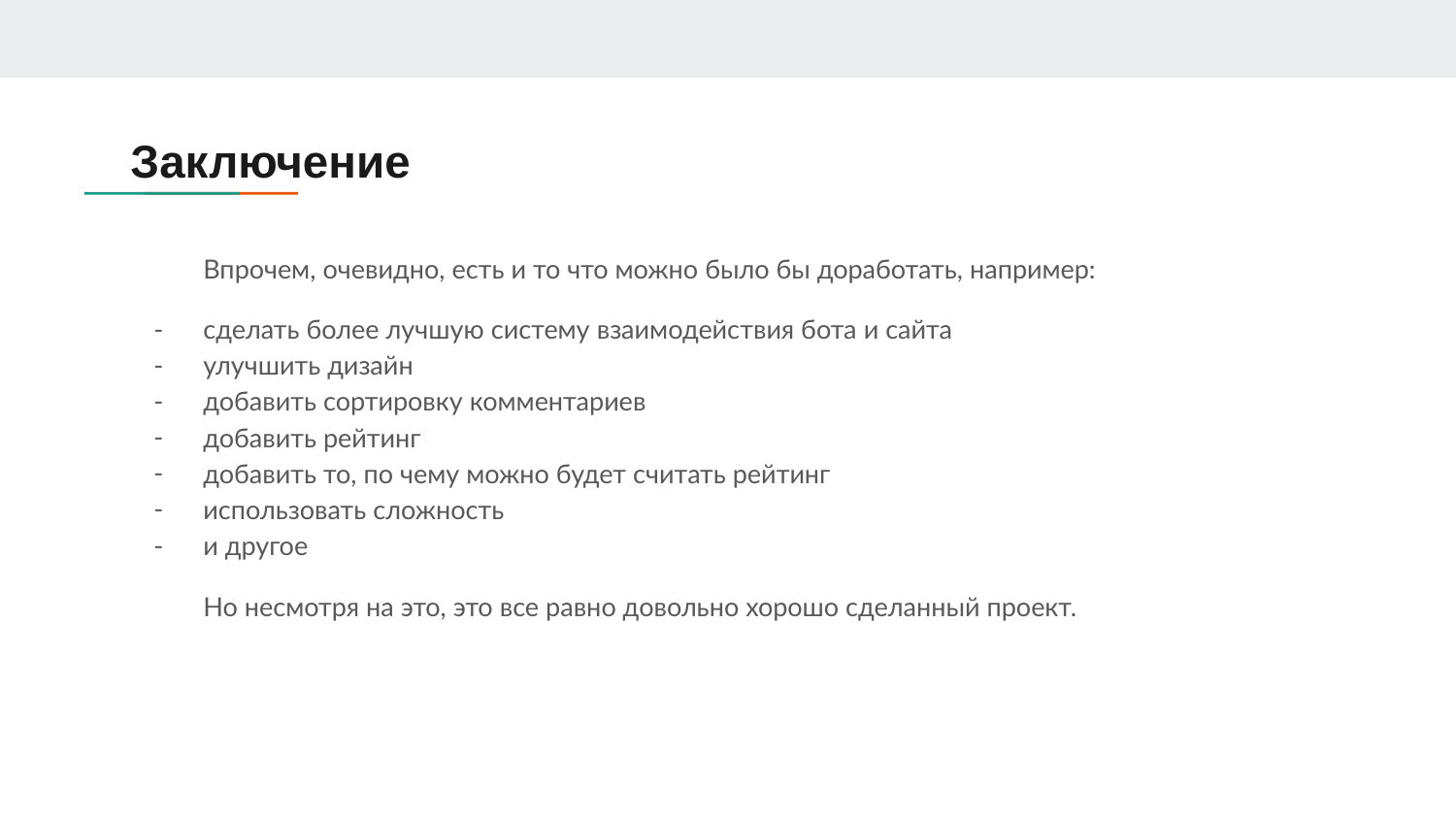

# Заключение
Впрочем, очевидно, есть и то что можно было бы доработать, например:
сделать более лучшую систему взаимодействия бота и сайта
улучшить дизайн
добавить сортировку комментариев
добавить рейтинг
добавить то, по чему можно будет считать рейтинг
использовать сложность
и другое
Но несмотря на это, это все равно довольно хорошо сделанный проект.